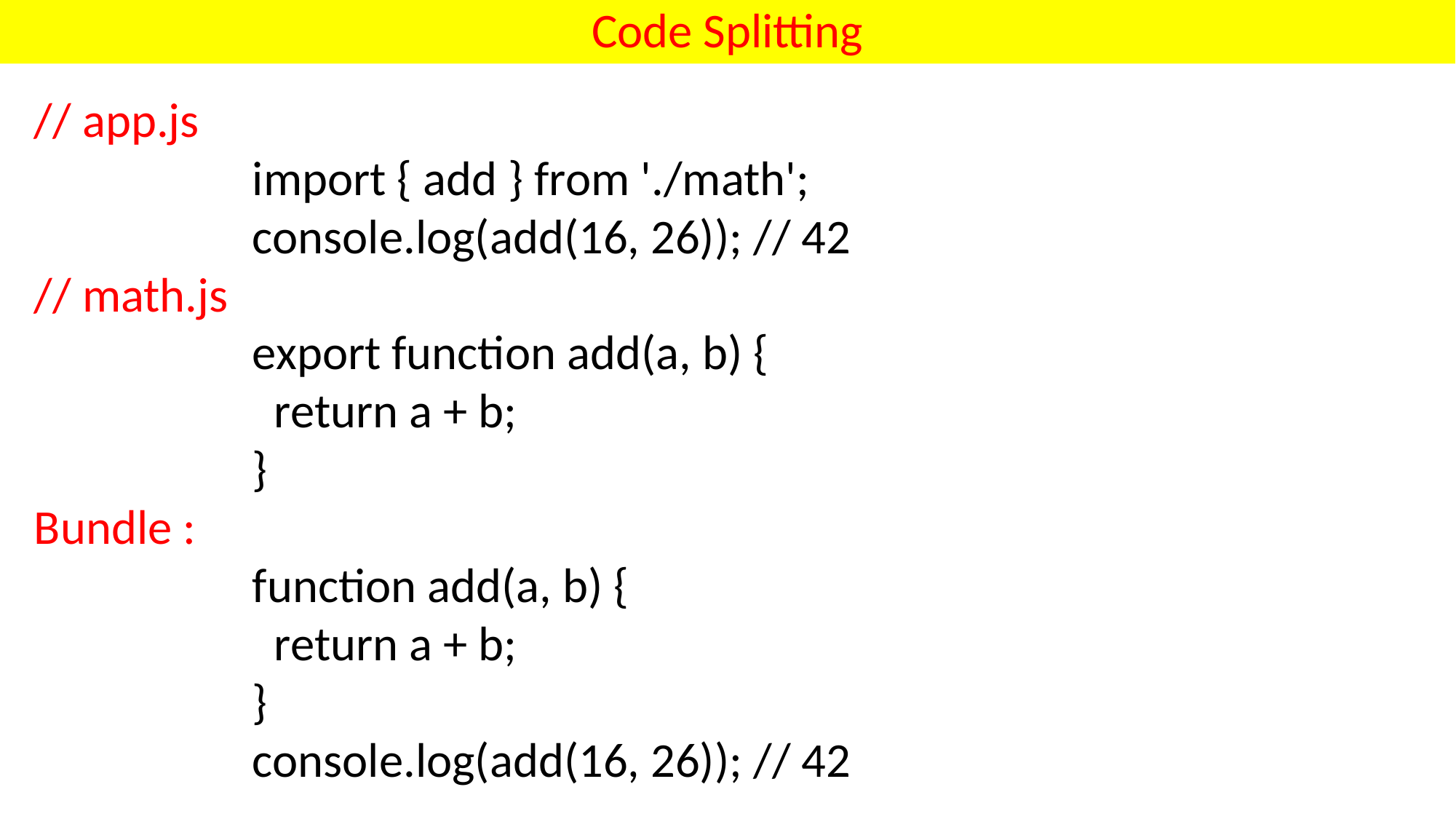

# Code Splitting
// app.js
import { add } from './math';
console.log(add(16, 26)); // 42
// math.js
export function add(a, b) {
  return a + b;
}
Bundle :
function add(a, b) {
  return a + b;
}
console.log(add(16, 26)); // 42